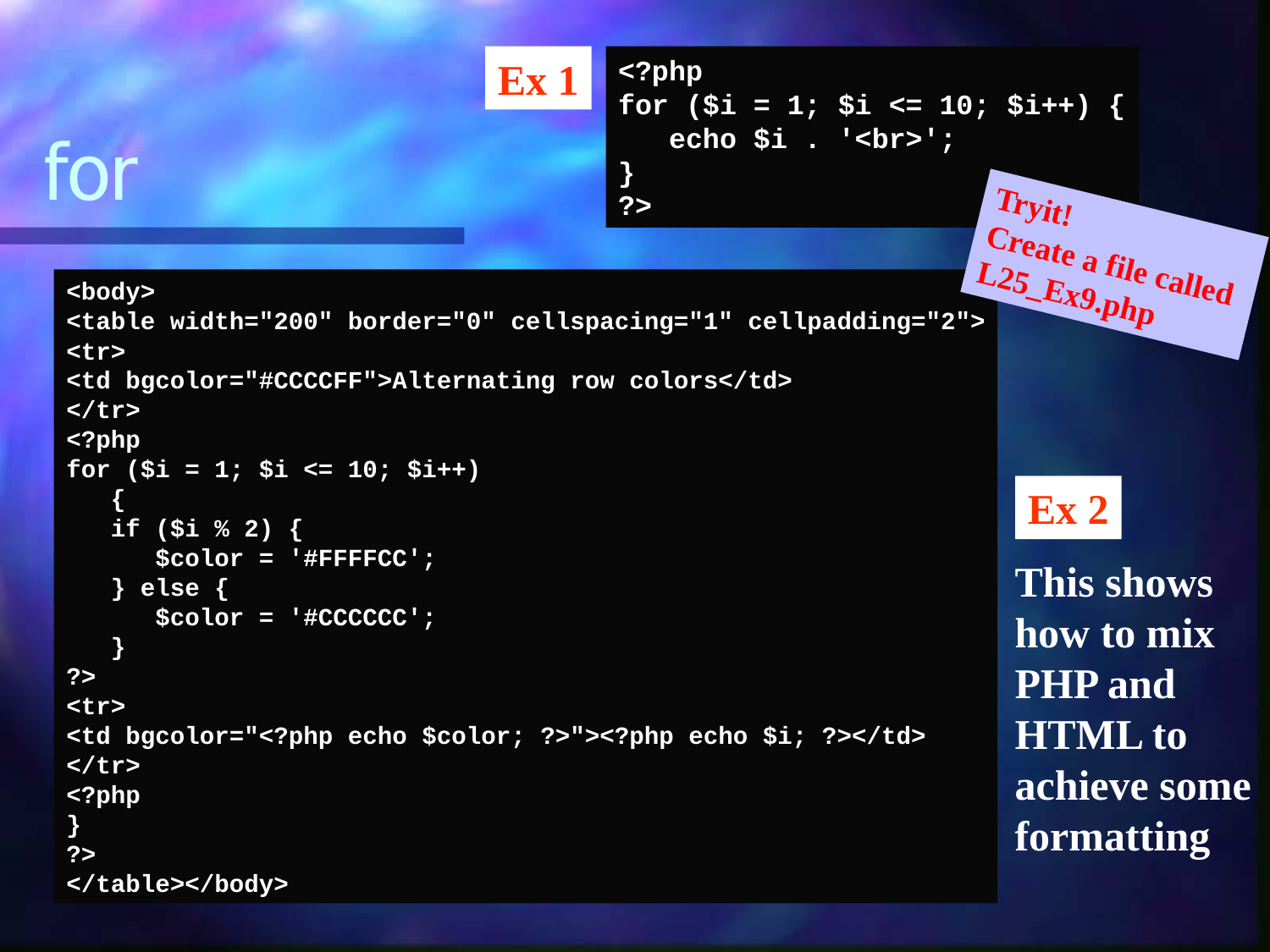

Ex 1
<?php
for ($i = 1; $i <= 10; $i++) {
   echo $i . '<br>';
}
?>
# for
Tryit!
Create a file called
L25_Ex9.php
<body>
<table width="200" border="0" cellspacing="1" cellpadding="2">
<tr>
<td bgcolor="#CCCCFF">Alternating row colors</td>
</tr>
<?php
for ($i = 1; $i <= 10; $i++)
   {
   if ($i % 2) {
      $color = '#FFFFCC';
   } else {
      $color = '#CCCCCC';
   }
?>
<tr>
<td bgcolor="<?php echo $color; ?>"><?php echo $i; ?></td>
</tr>
<?php
}
?>
</table></body>
Ex 2
This shows how to mix PHP and HTML to achieve some formatting